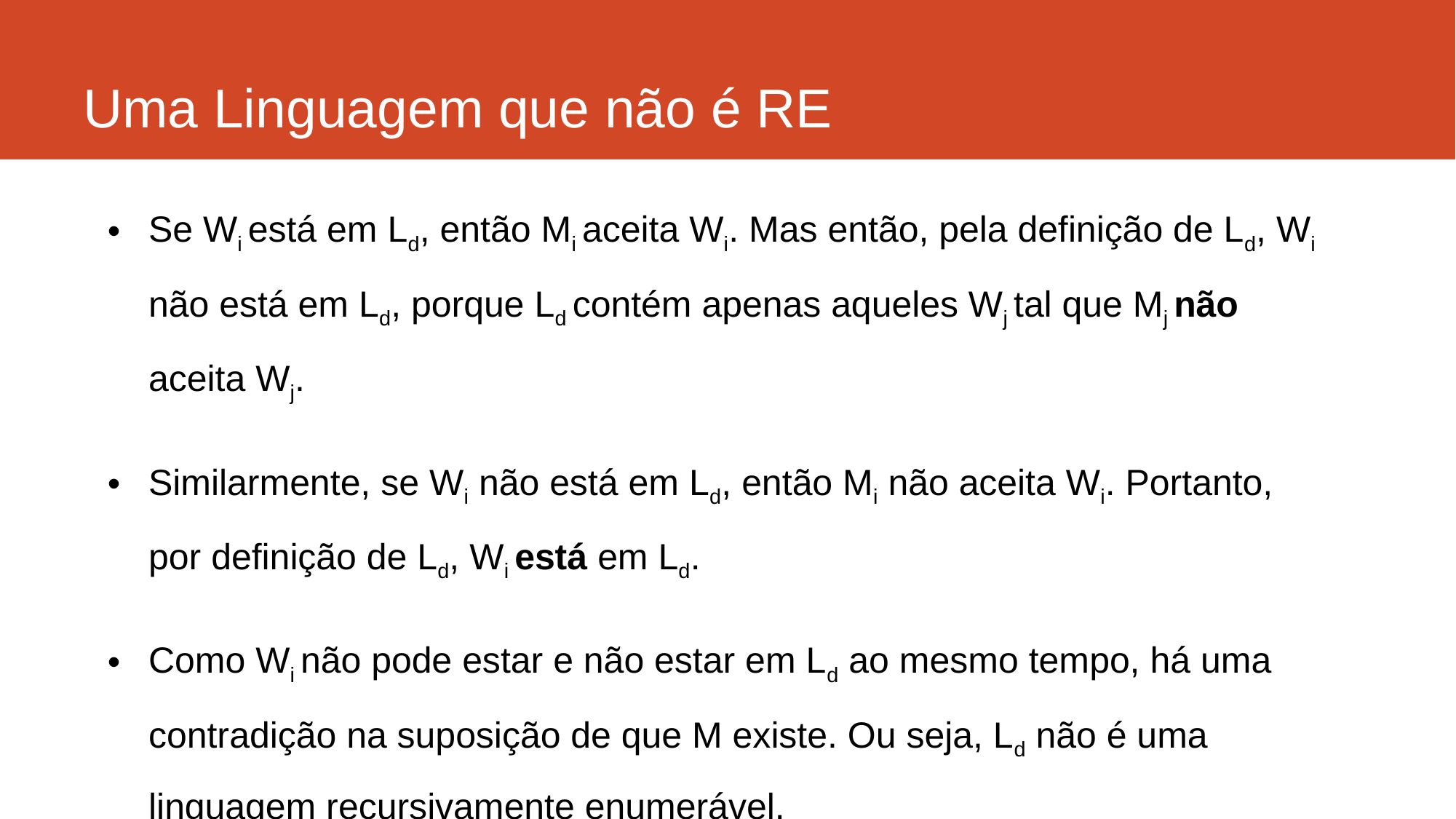

# Uma Linguagem que não é RE
Se Wi está em Ld, então Mi aceita W­i. Mas então, pela definição de Ld, Wi não está em Ld, porque Ld contém apenas aqueles Wj tal que Mj não aceita Wj.
Similarmente, se Wi não está em Ld, então Mi não aceita Wi. Portanto, por definição de Ld, Wi está em Ld.
Como Wi não pode estar e não estar em Ld ao mesmo tempo, há uma contradição na suposição de que M existe. Ou seja, Ld não é uma linguagem recursivamente enumerável.